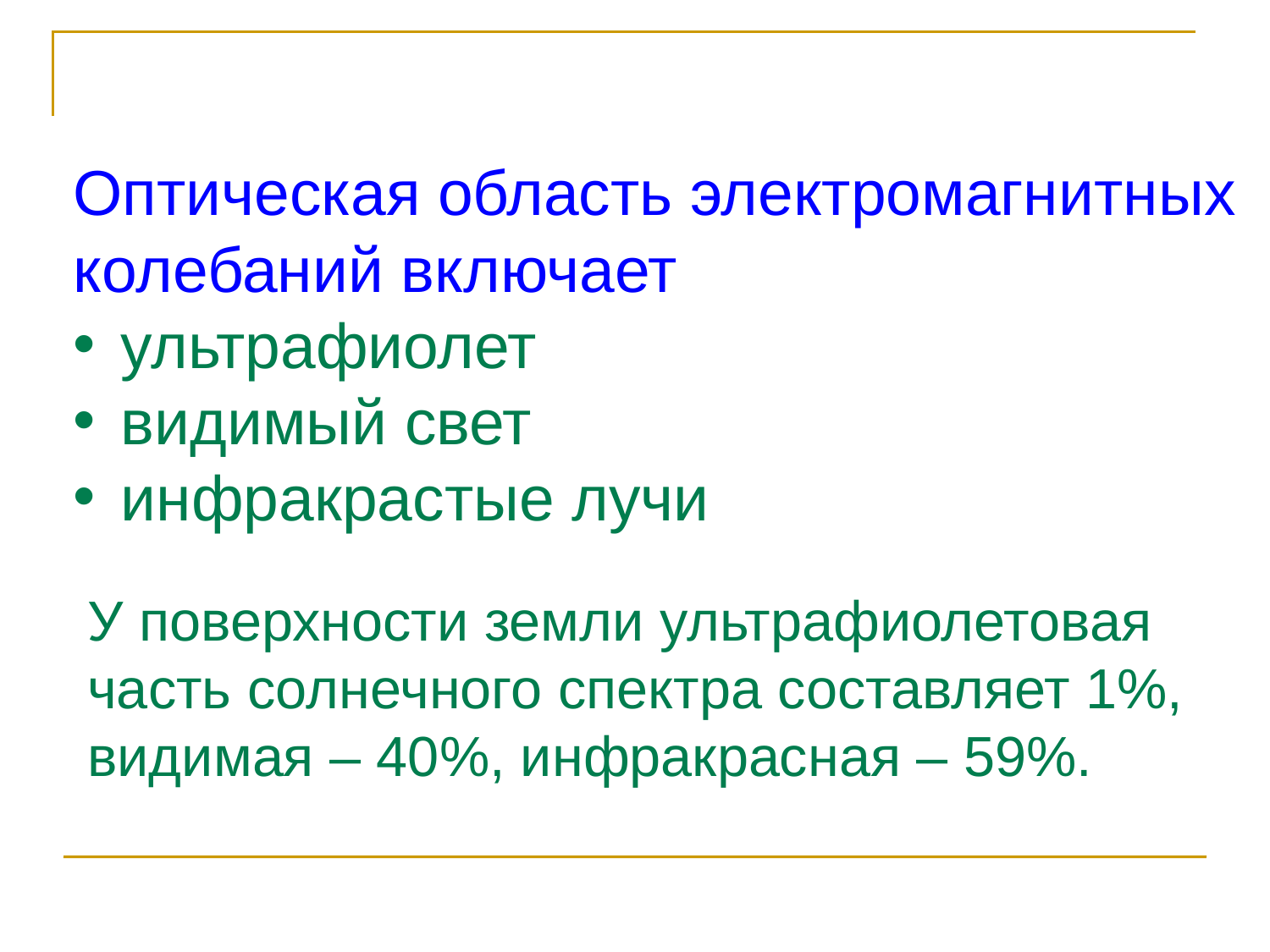

Оптическая область электромагнитных
колебаний включает
 ультрафиолет
 видимый свет
 инфракрастые лучи
У поверхности земли ультрафиолетовая часть солнечного спектра составляет 1%, видимая – 40%, инфракрасная – 59%.